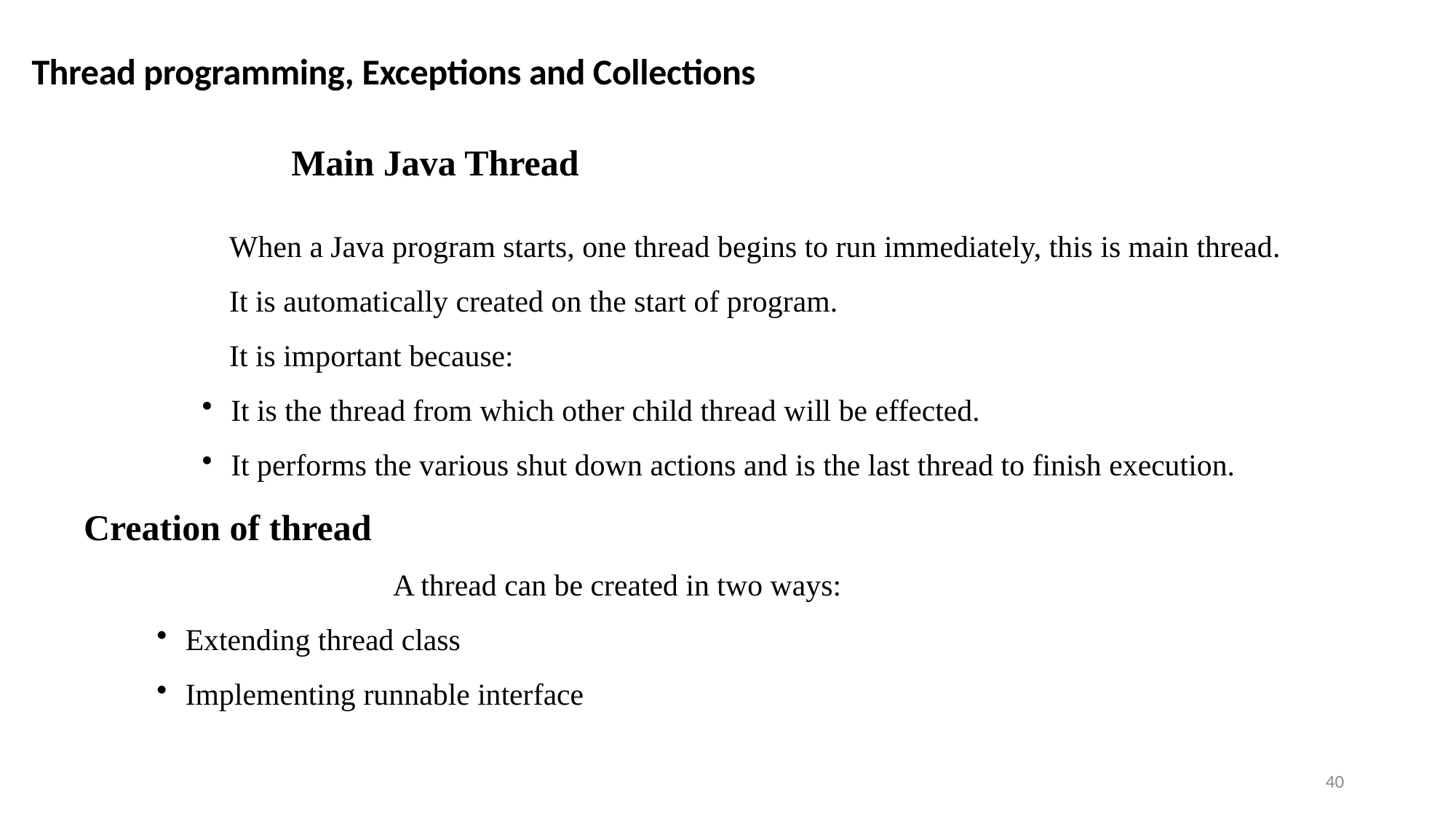

Thread programming, Exceptions and Collections
Main Java Thread
When a Java program starts, one thread begins to run immediately, this is main thread.
It is automatically created on the start of program.
It is important because:
It is the thread from which other child thread will be effected.
It performs the various shut down actions and is the last thread to finish execution.
  Creation of thread
A thread can be created in two ways:
Extending thread class
Implementing runnable interface
40